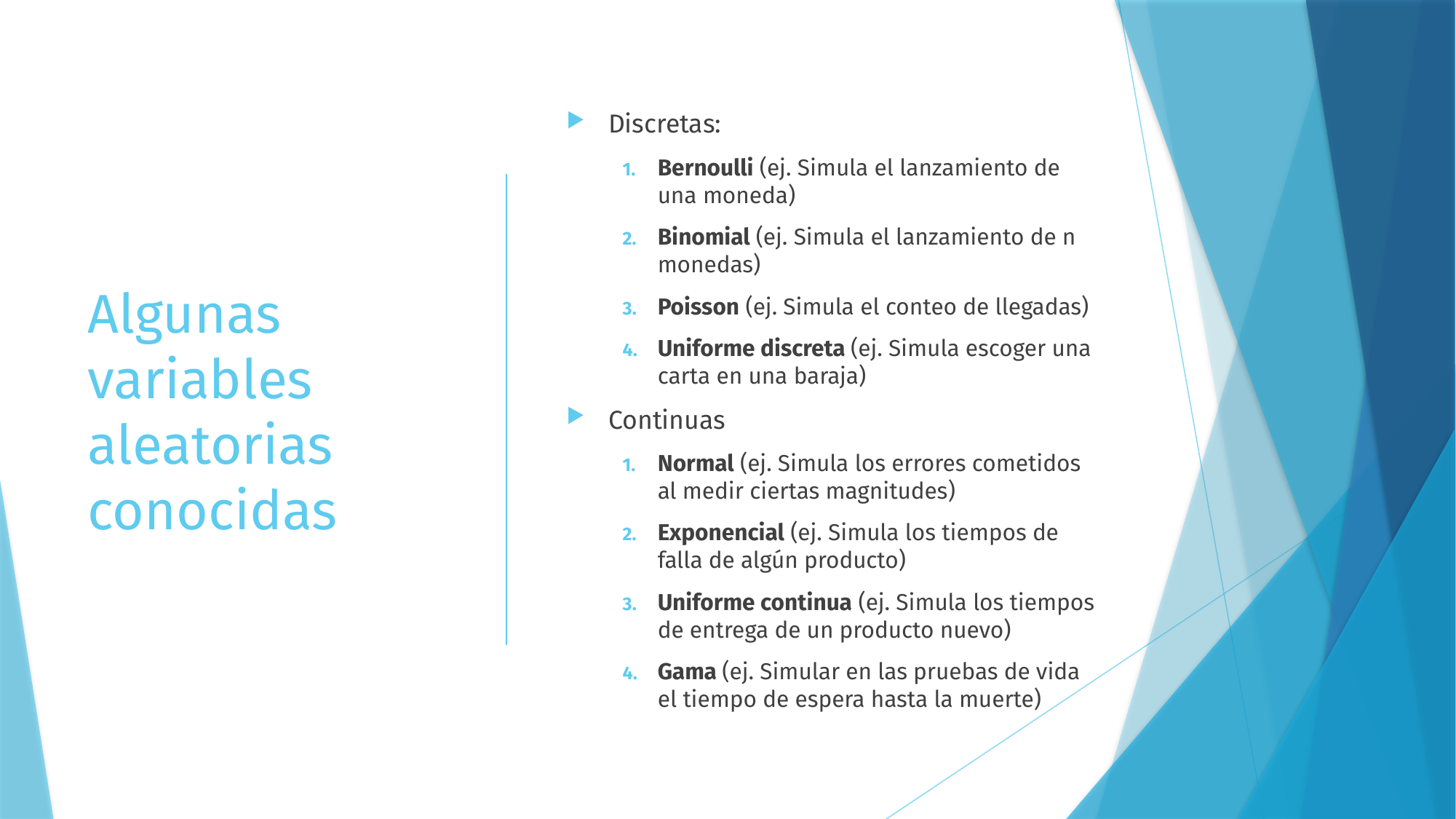

# Algunas variables aleatorias conocidas
Discretas:
Bernoulli (ej. Simula el lanzamiento de una moneda)
Binomial (ej. Simula el lanzamiento de n monedas)
Poisson (ej. Simula el conteo de llegadas)
Uniforme discreta (ej. Simula escoger una carta en una baraja)
Continuas
Normal (ej. Simula los errores cometidos al medir ciertas magnitudes)
Exponencial (ej. Simula los tiempos de falla de algún producto)
Uniforme continua (ej. Simula los tiempos de entrega de un producto nuevo)
Gama (ej. Simular en las pruebas de vida el tiempo de espera hasta la muerte)